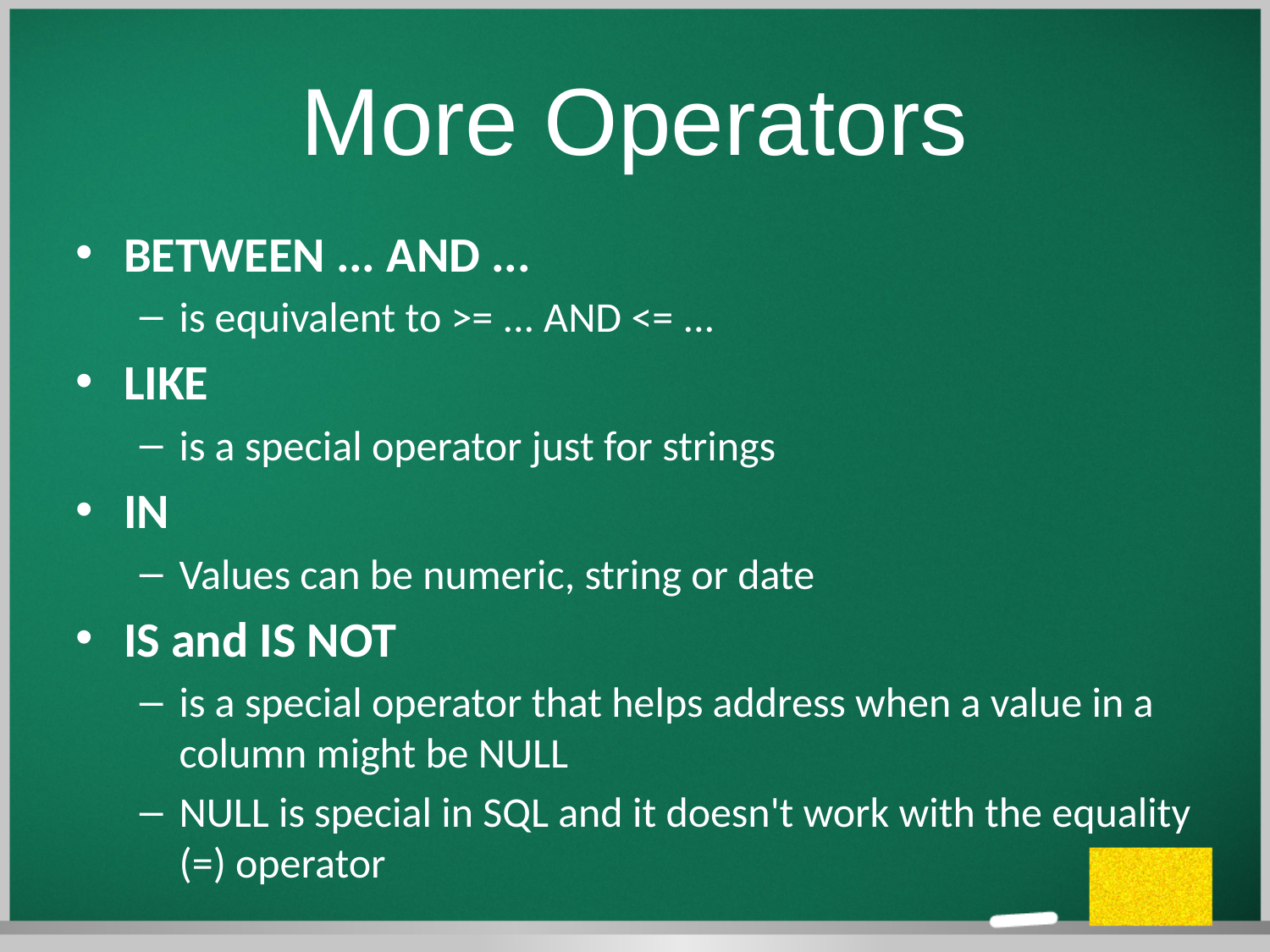

# More Operators
BETWEEN ... AND ...
is equivalent to >= ... AND <= ...
LIKE
is a special operator just for strings
IN
Values can be numeric, string or date
IS and IS NOT
is a special operator that helps address when a value in a column might be NULL
NULL is special in SQL and it doesn't work with the equality (=) operator